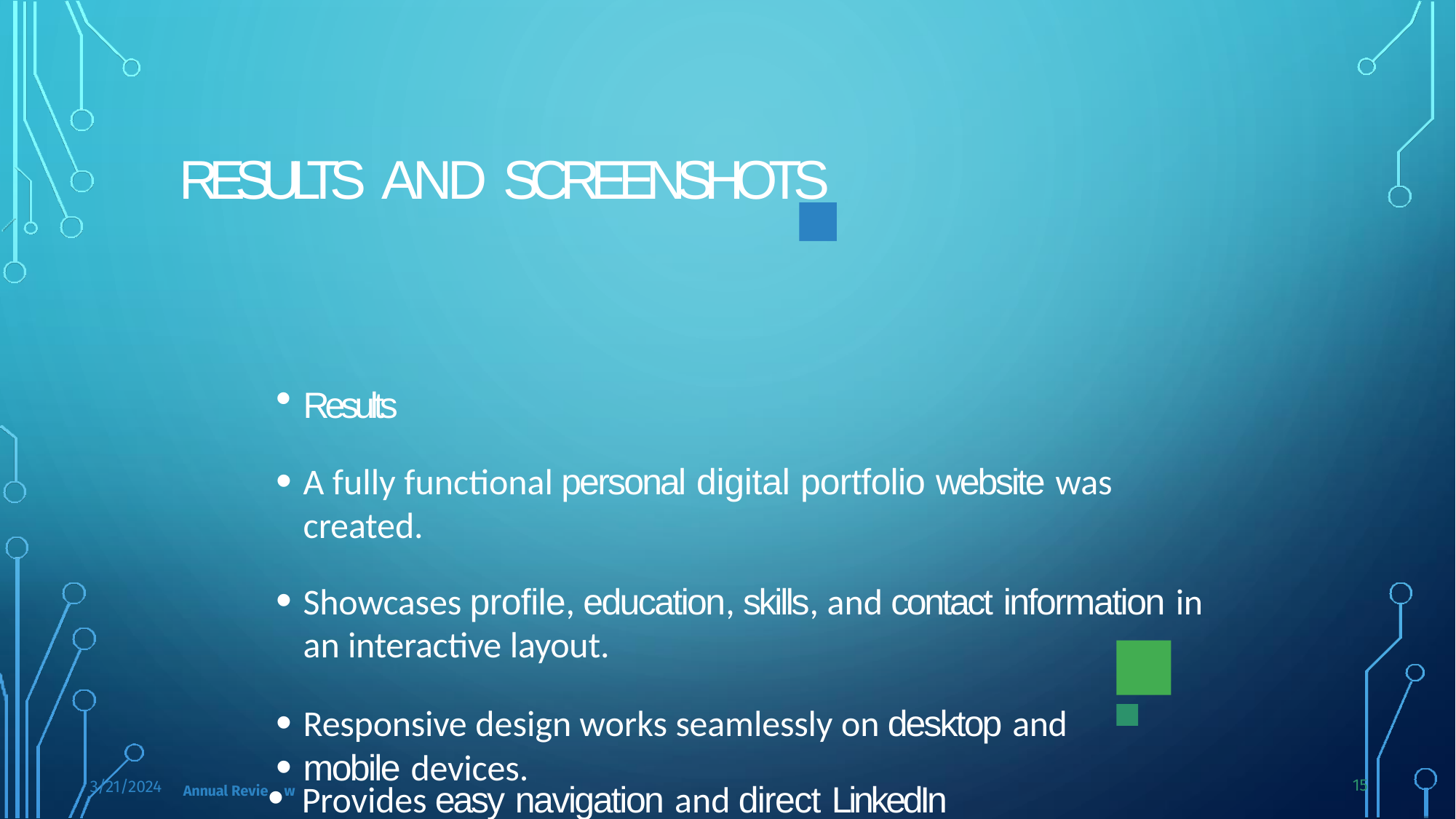

# RESULTS AND SCREENSHOTS

Results
A fully functional personal digital portfolio website was created.
Showcases profile, education, skills, and contact information in
an interactive layout.
Responsive design works seamlessly on desktop and
mobile devices.

Annual Revie•w Provides easy navigation and direct LinkedIn integration.
15
3/21/2024